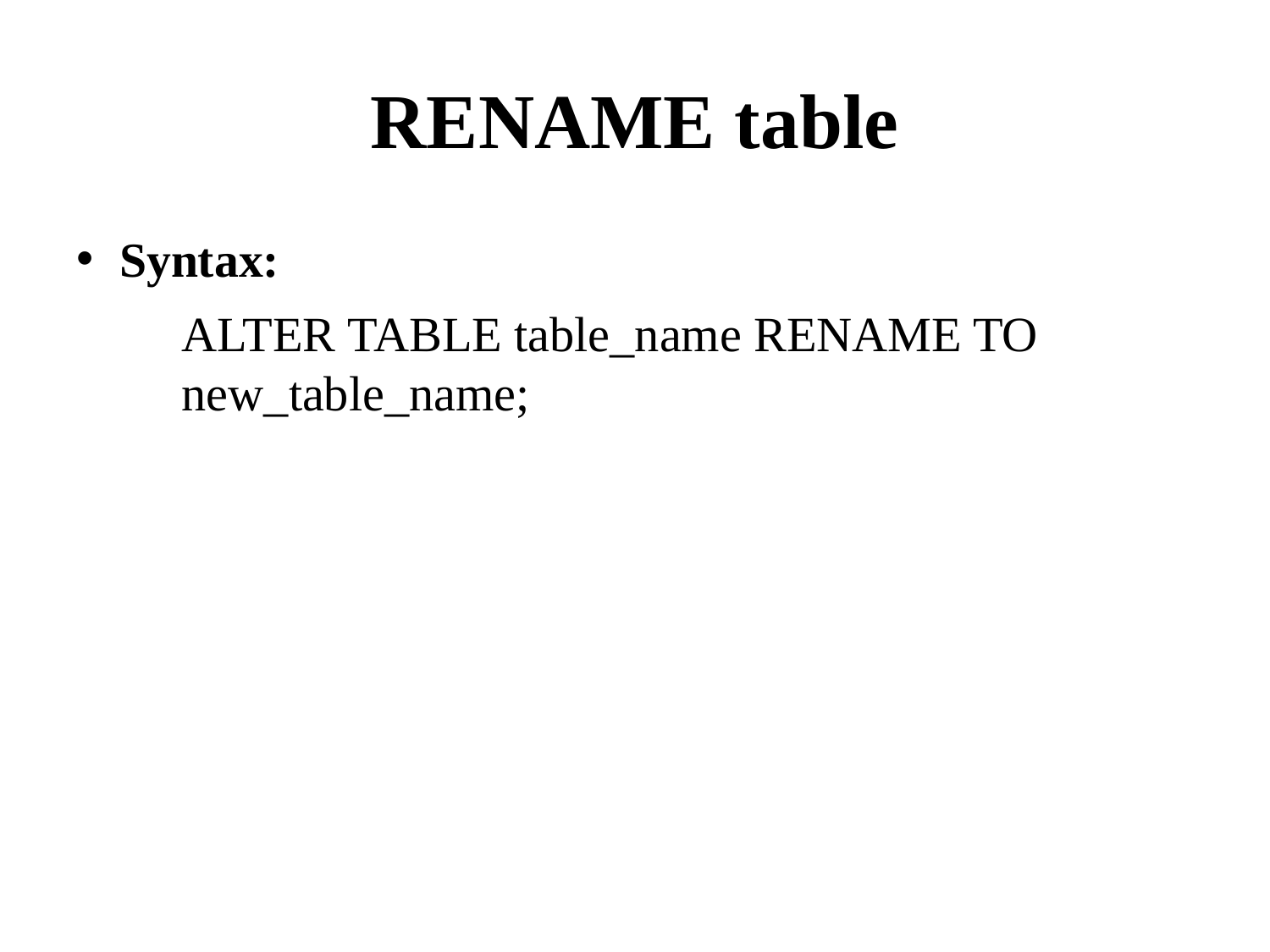

# RENAME table
Syntax:

ALTER TABLE table_name RENAME TO new_table_name;